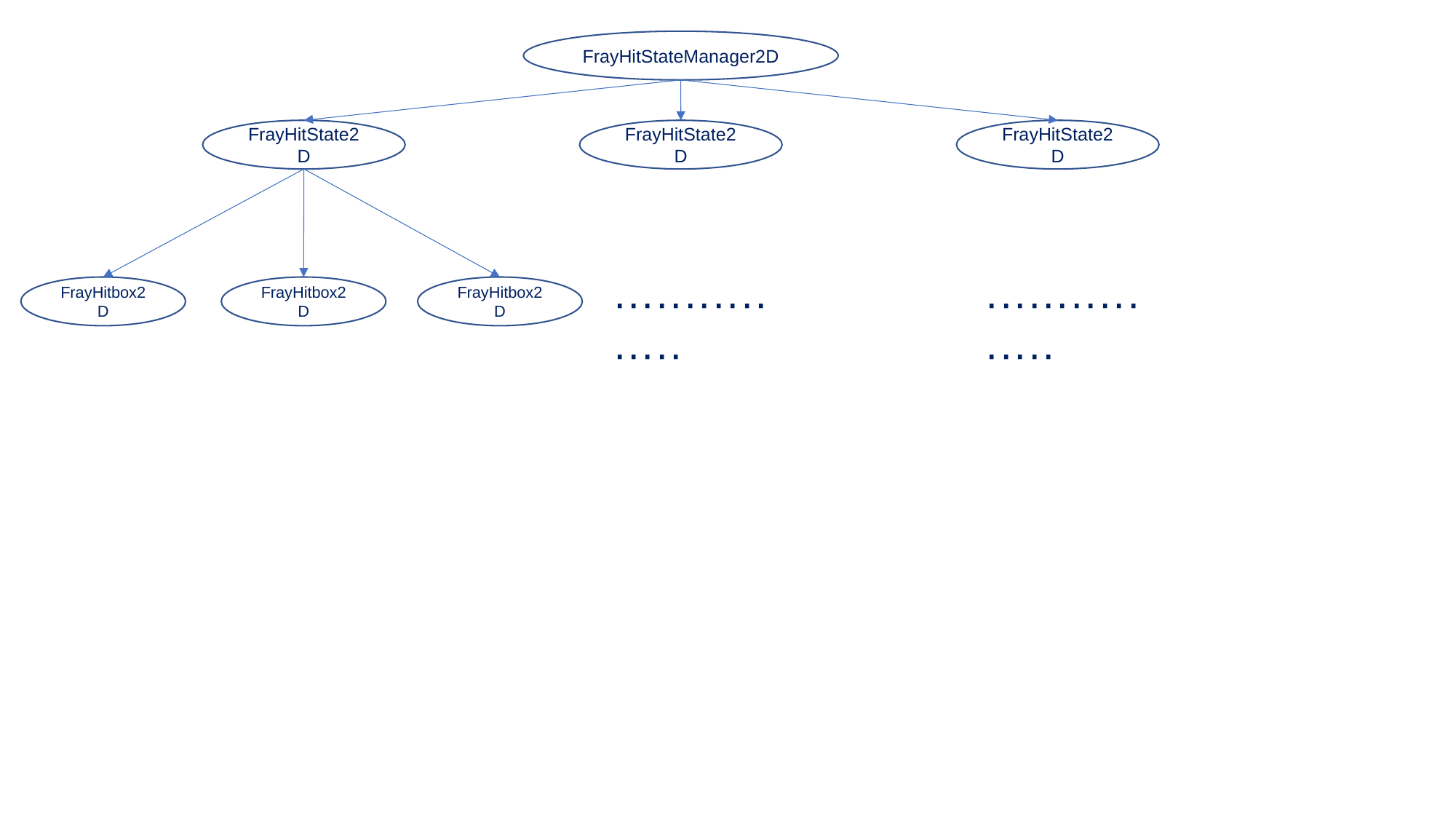

FrayHitStateManager2D
FrayHitState2D
FrayHitState2D
FrayHitState2D
················
················
FrayHitbox2D
FrayHitbox2D
FrayHitbox2D